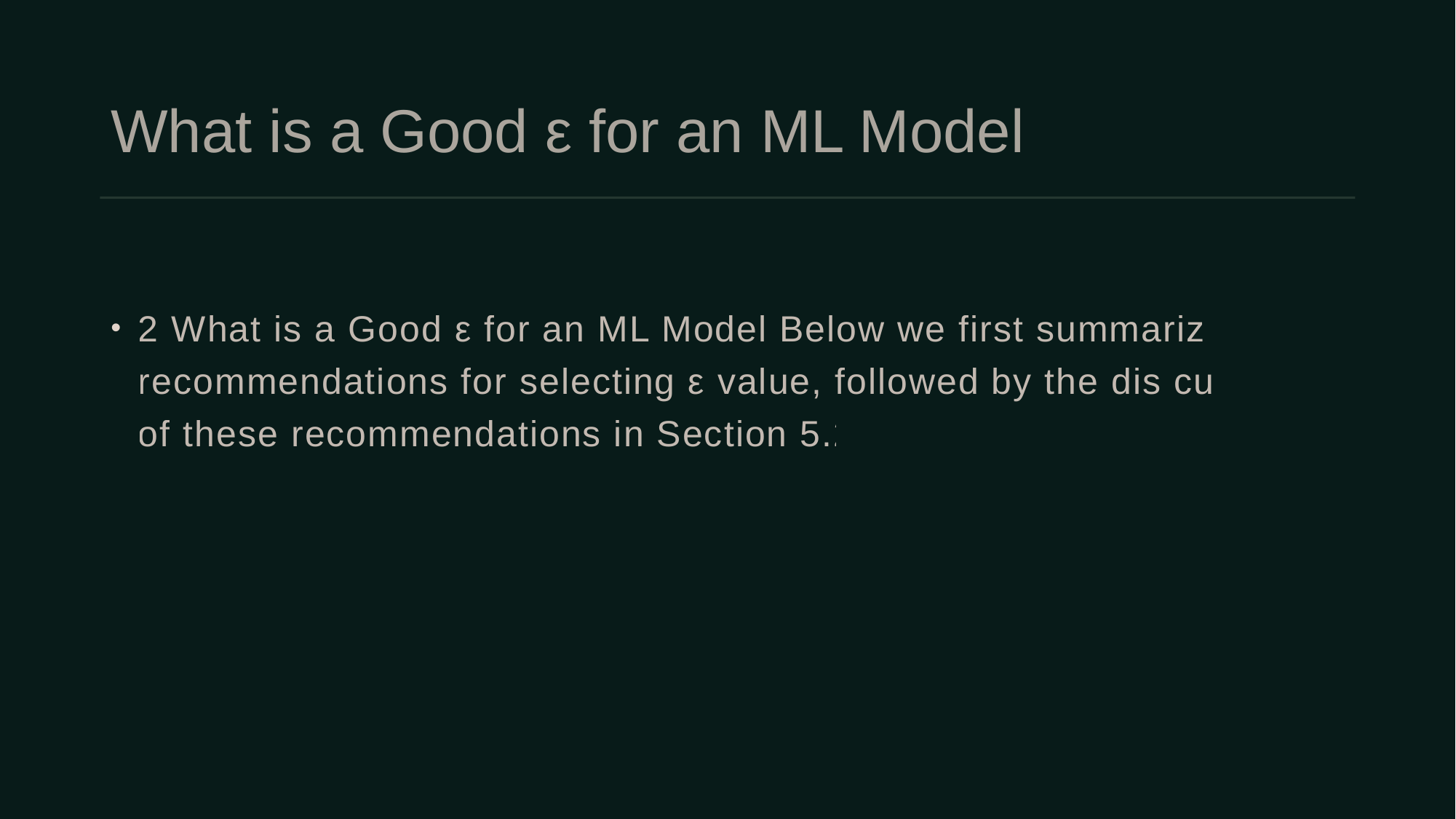

# What is a Good ε for an ML Model
2 What is a Good ε for an ML Model Below we first summarize our recommendations for selecting ε value, followed by the dis cussion of these recommendations in Section 5.2.2.